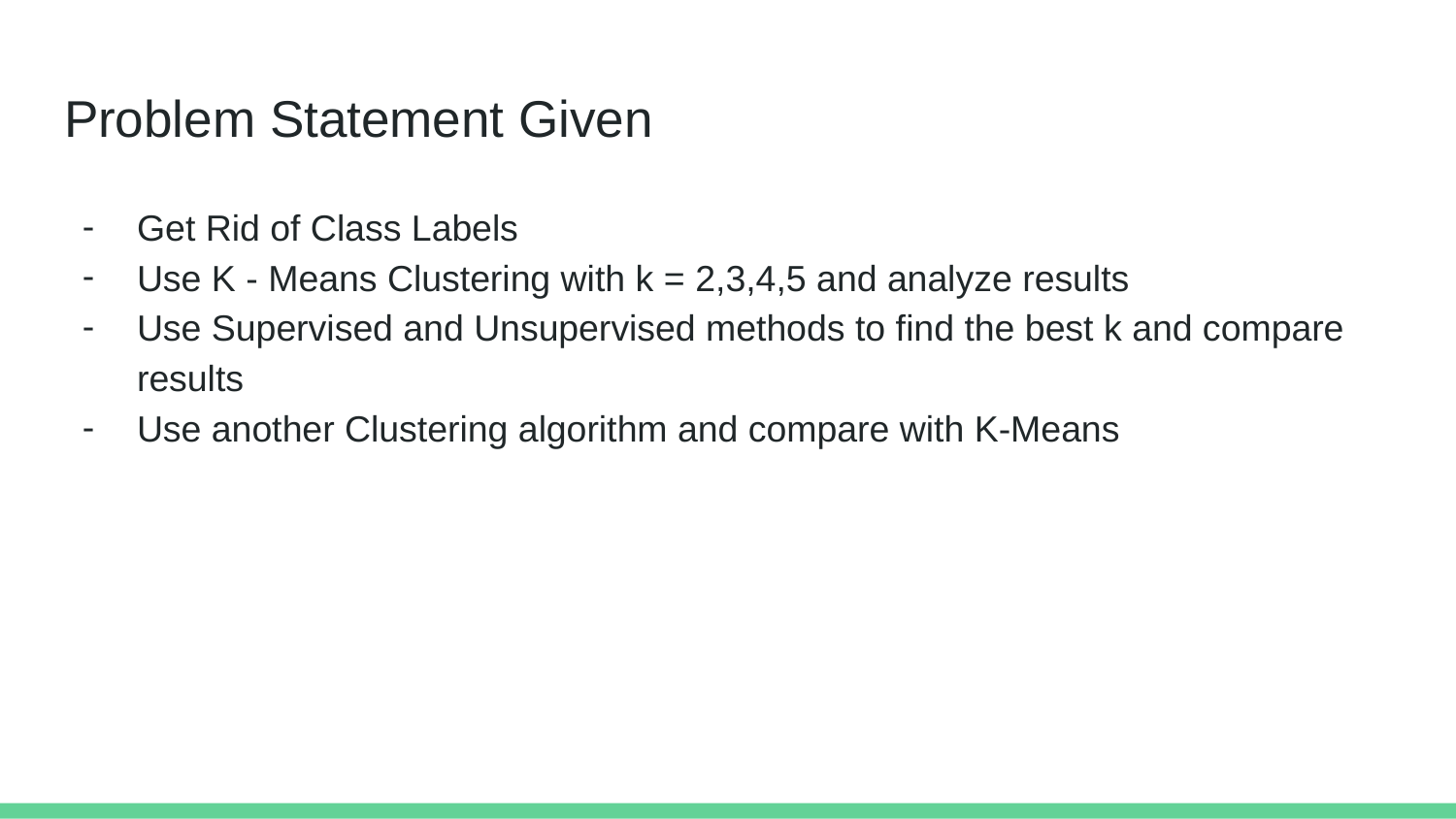

# Problem Statement Given
Get Rid of Class Labels
Use K - Means Clustering with k = 2,3,4,5 and analyze results
Use Supervised and Unsupervised methods to find the best k and compare results
Use another Clustering algorithm and compare with K-Means